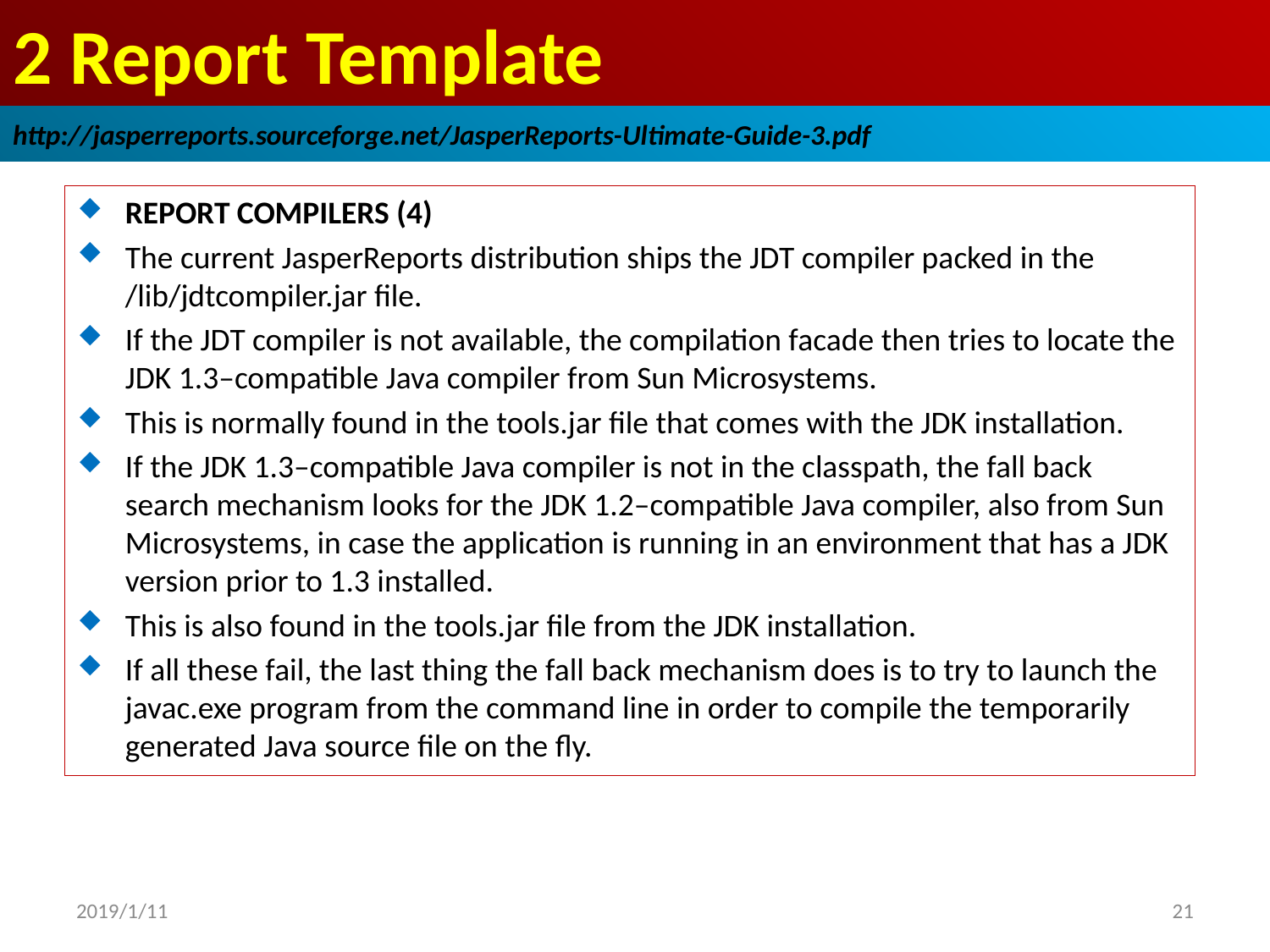

# 2 Report Template
http://jasperreports.sourceforge.net/JasperReports-Ultimate-Guide-3.pdf
REPORT COMPILERS (4)
The current JasperReports distribution ships the JDT compiler packed in the /lib/jdtcompiler.jar file.
If the JDT compiler is not available, the compilation facade then tries to locate the JDK 1.3–compatible Java compiler from Sun Microsystems.
This is normally found in the tools.jar file that comes with the JDK installation.
If the JDK 1.3–compatible Java compiler is not in the classpath, the fall back search mechanism looks for the JDK 1.2–compatible Java compiler, also from Sun Microsystems, in case the application is running in an environment that has a JDK version prior to 1.3 installed.
This is also found in the tools.jar file from the JDK installation.
If all these fail, the last thing the fall back mechanism does is to try to launch the javac.exe program from the command line in order to compile the temporarily generated Java source file on the fly.
2019/1/11
21